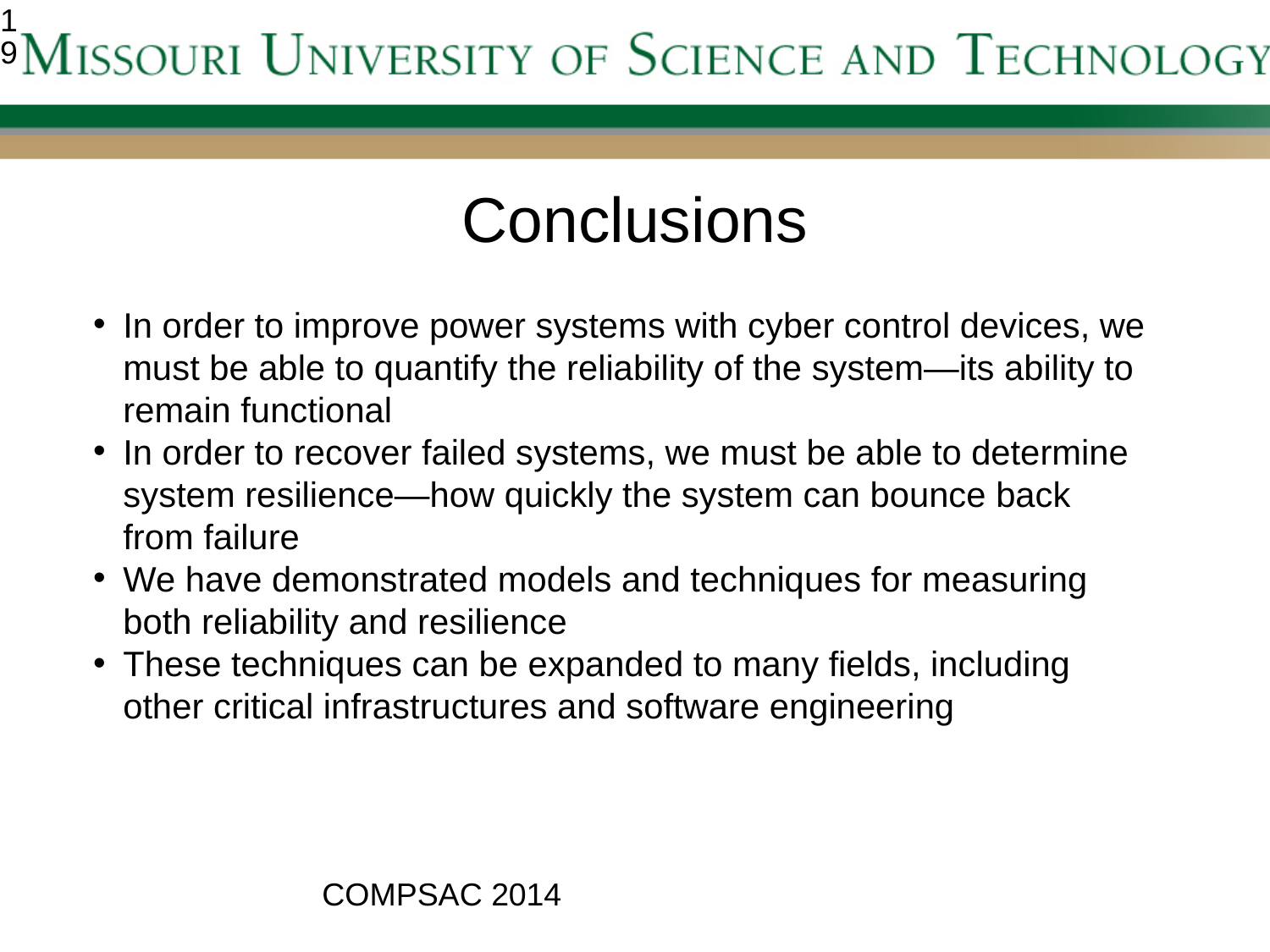

19
Conclusions
In order to improve power systems with cyber control devices, we must be able to quantify the reliability of the system—its ability to remain functional
In order to recover failed systems, we must be able to determine system resilience—how quickly the system can bounce back from failure
We have demonstrated models and techniques for measuring both reliability and resilience
These techniques can be expanded to many fields, including other critical infrastructures and software engineering
COMPSAC 2014